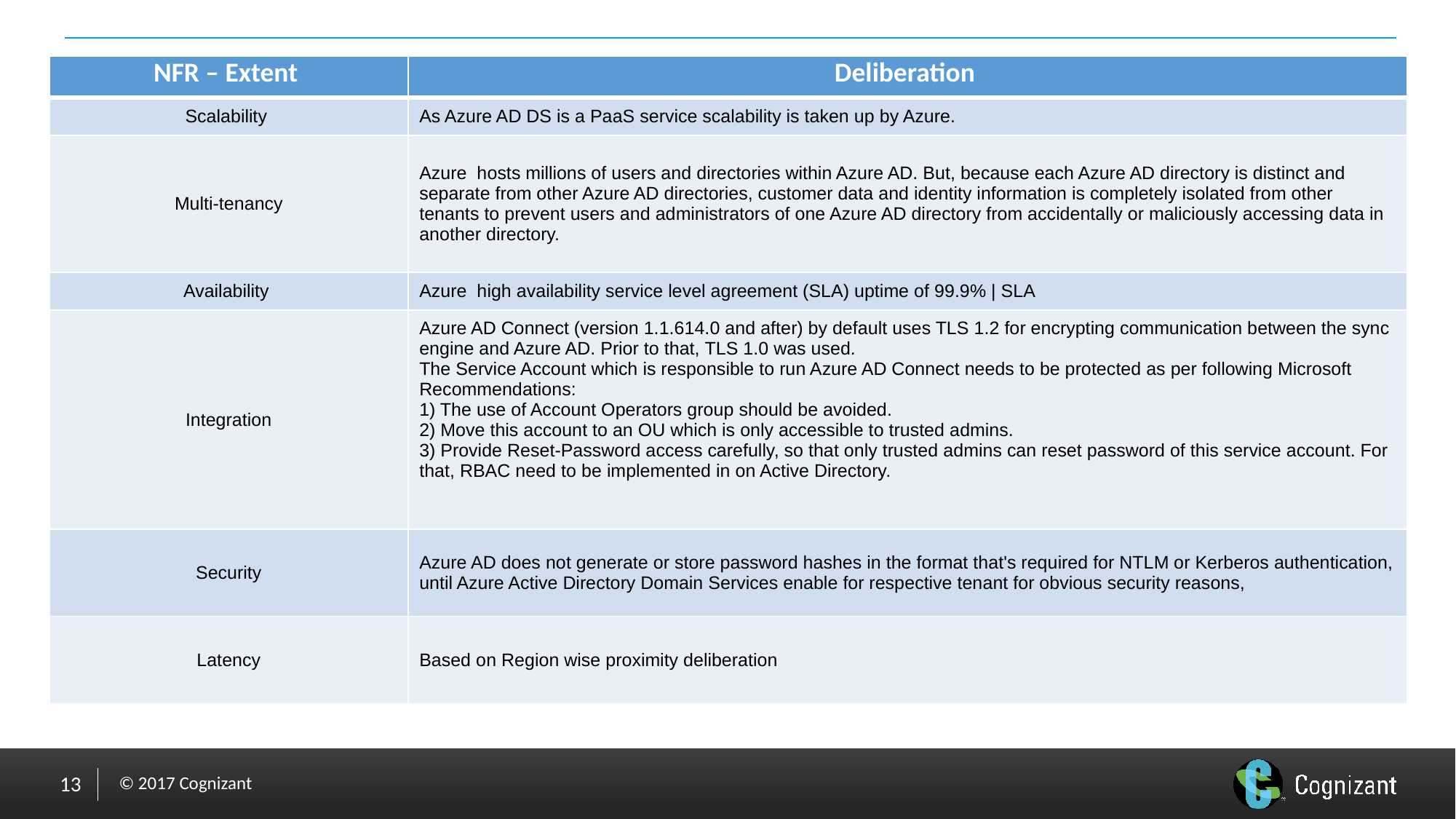

| NFR – Extent | Deliberation |
| --- | --- |
| Scalability | As Azure AD DS is a PaaS service scalability is taken up by Azure. |
| Multi-tenancy | Azure hosts millions of users and directories within Azure AD. But, because each Azure AD directory is distinct and separate from other Azure AD directories, customer data and identity information is completely isolated from other tenants to prevent users and administrators of one Azure AD directory from accidentally or maliciously accessing data in another directory. |
| Availability | Azure high availability service level agreement (SLA) uptime of 99.9% | SLA |
| Integration | Azure AD Connect (version 1.1.614.0 and after) by default uses TLS 1.2 for encrypting communication between the sync engine and Azure AD. Prior to that, TLS 1.0 was used. The Service Account which is responsible to run Azure AD Connect needs to be protected as per following Microsoft Recommendations:  1) The use of Account Operators group should be avoided. 2) Move this account to an OU which is only accessible to trusted admins. 3) Provide Reset-Password access carefully, so that only trusted admins can reset password of this service account. For that, RBAC need to be implemented in on Active Directory. |
| Security | Azure AD does not generate or store password hashes in the format that's required for NTLM or Kerberos authentication, until Azure Active Directory Domain Services enable for respective tenant for obvious security reasons, |
| Latency | Based on Region wise proximity deliberation |
13